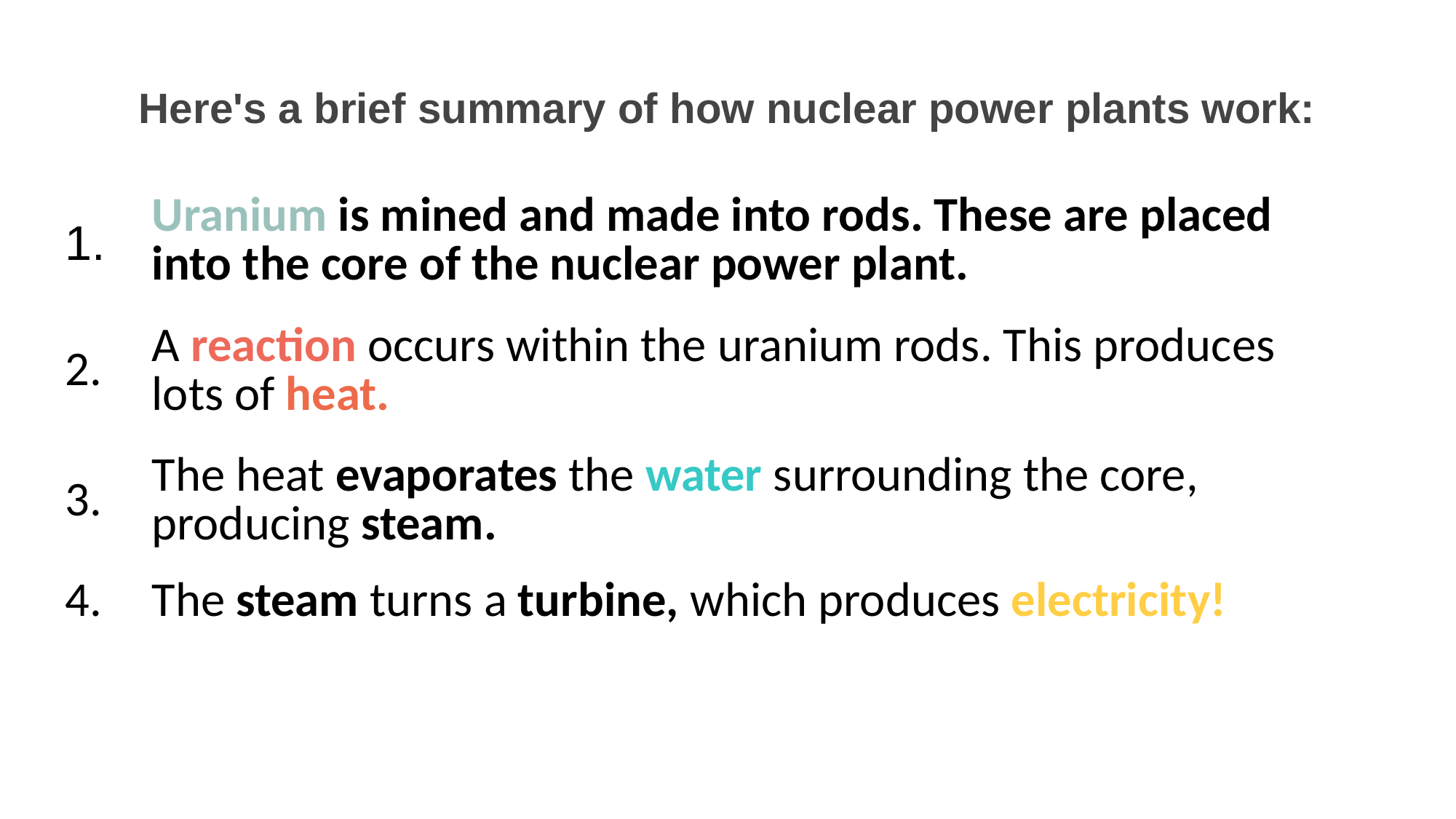

Here's a brief summary of how nuclear power plants work:
| 1. | Uranium is mined and made into rods. These are placed into the core of the nuclear power plant. |
| --- | --- |
| 2. | A reaction occurs within the uranium rods. This produces lots of heat. |
| 3. | The heat evaporates the water surrounding the core, producing steam. |
| 4. | The steam turns a turbine, which produces electricity! |